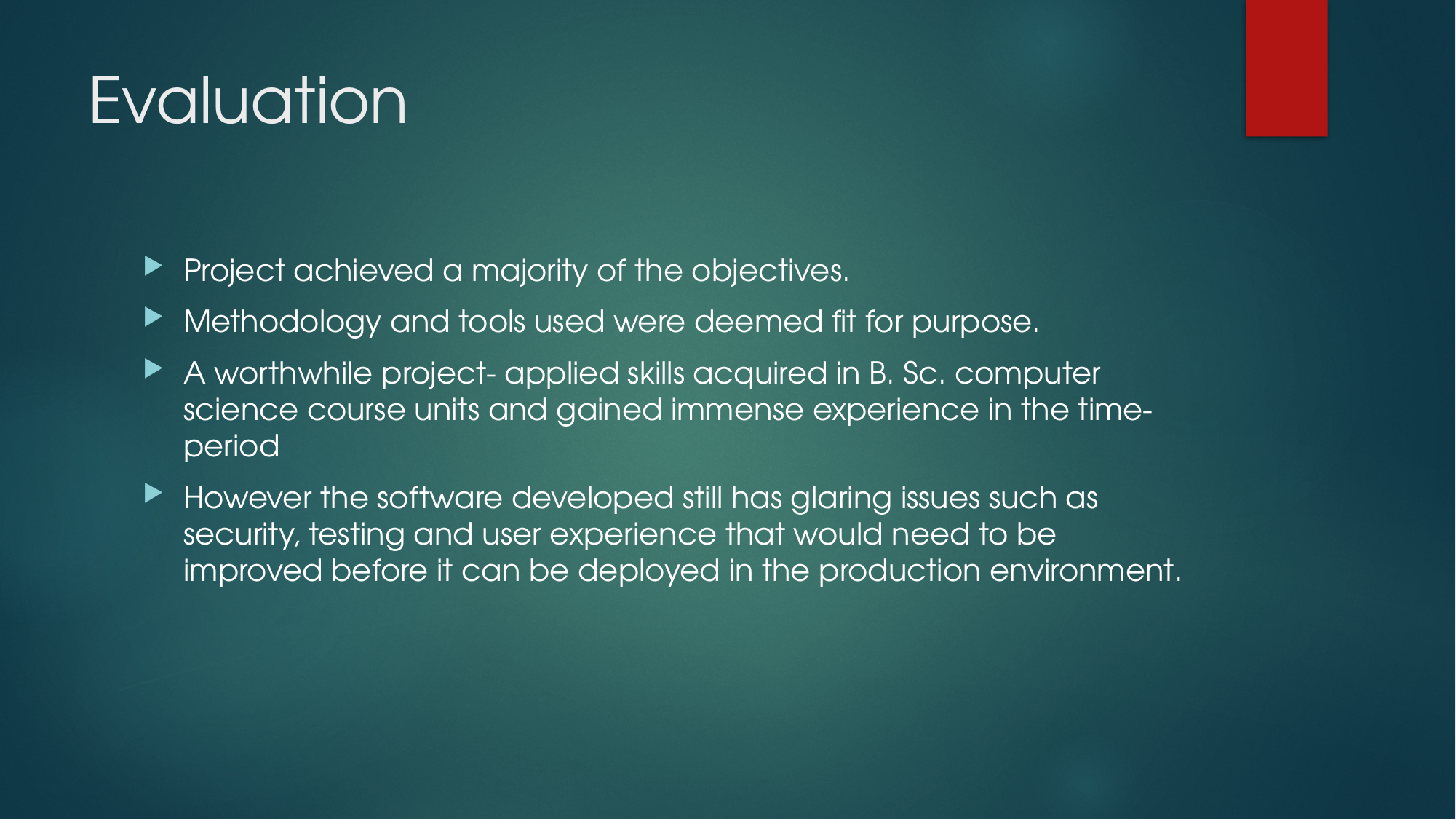

# Evaluation
Project achieved a majority of the objectives.
Methodology and tools used were deemed fit for purpose.
A worthwhile project- applied skills acquired in B. Sc. computer science course units and gained immense experience in the time-period
However the software developed still has glaring issues such as security, testing and user experience that would need to be improved before it can be deployed in the production environment.